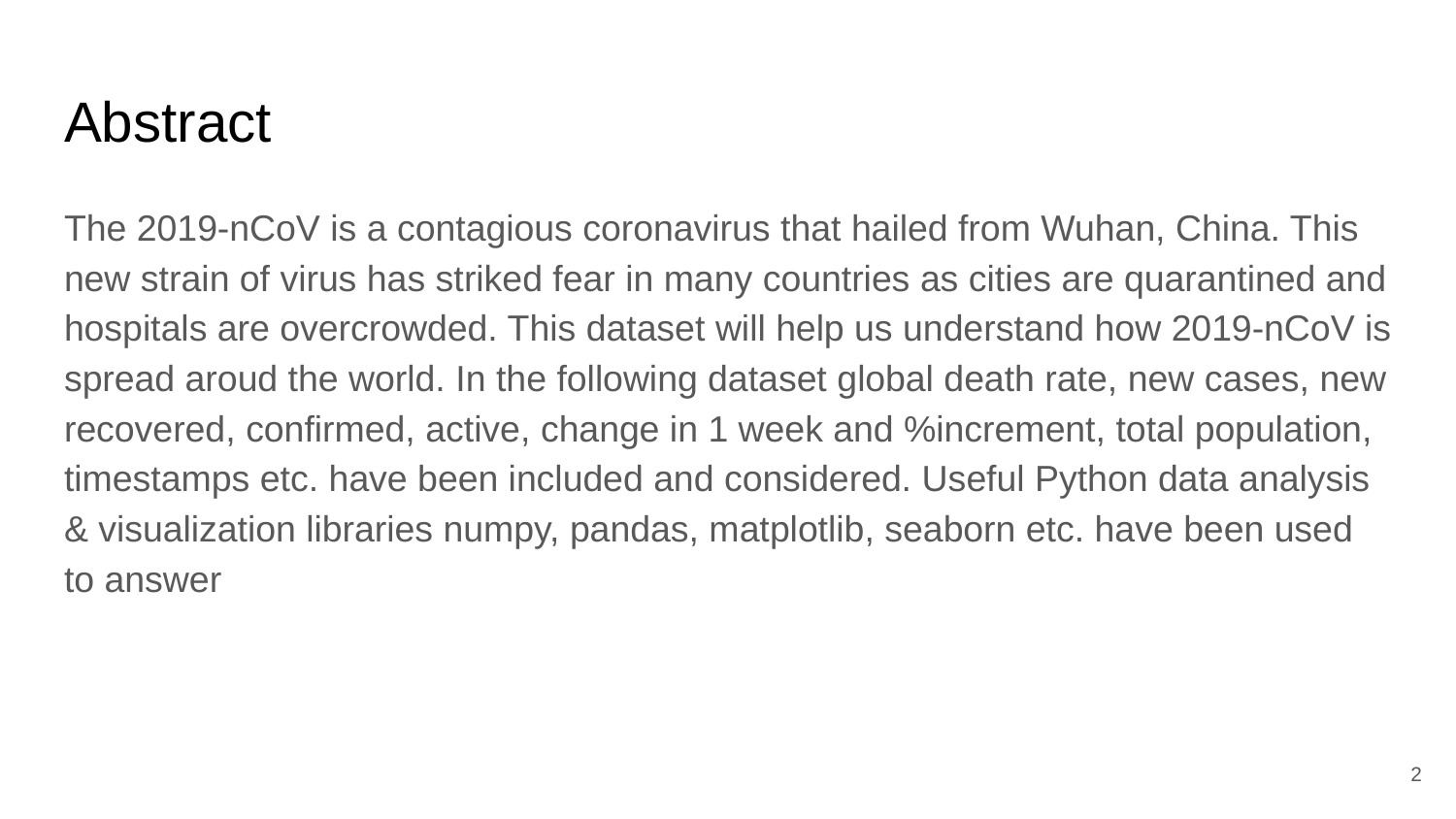

# Abstract
The 2019-nCoV is a contagious coronavirus that hailed from Wuhan, China. This new strain of virus has striked fear in many countries as cities are quarantined and hospitals are overcrowded. This dataset will help us understand how 2019-nCoV is spread aroud the world. In the following dataset global death rate, new cases, new recovered, confirmed, active, change in 1 week and %increment, total population, timestamps etc. have been included and considered. Useful Python data analysis & visualization libraries numpy, pandas, matplotlib, seaborn etc. have been used to answer
2